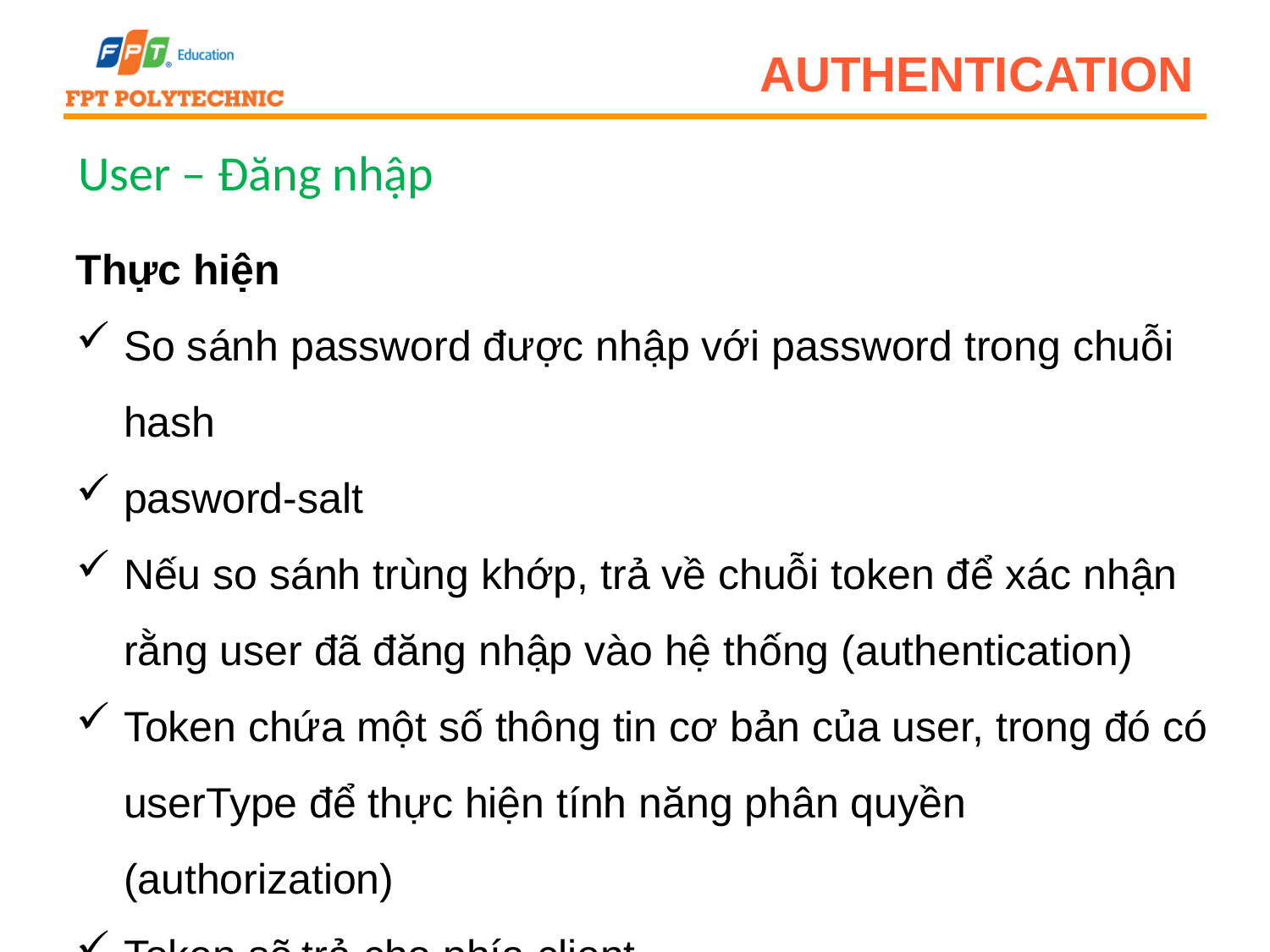

# Authentication
User – Đăng nhập
Thực hiện
So sánh password được nhập với password trong chuỗi hash
pasword-salt
Nếu so sánh trùng khớp, trả về chuỗi token để xác nhận rằng user đã đăng nhập vào hệ thống (authentication)
Token chứa một số thông tin cơ bản của user, trong đó có userType để thực hiện tính năng phân quyền (authorization)
Token sẽ trả cho phía client